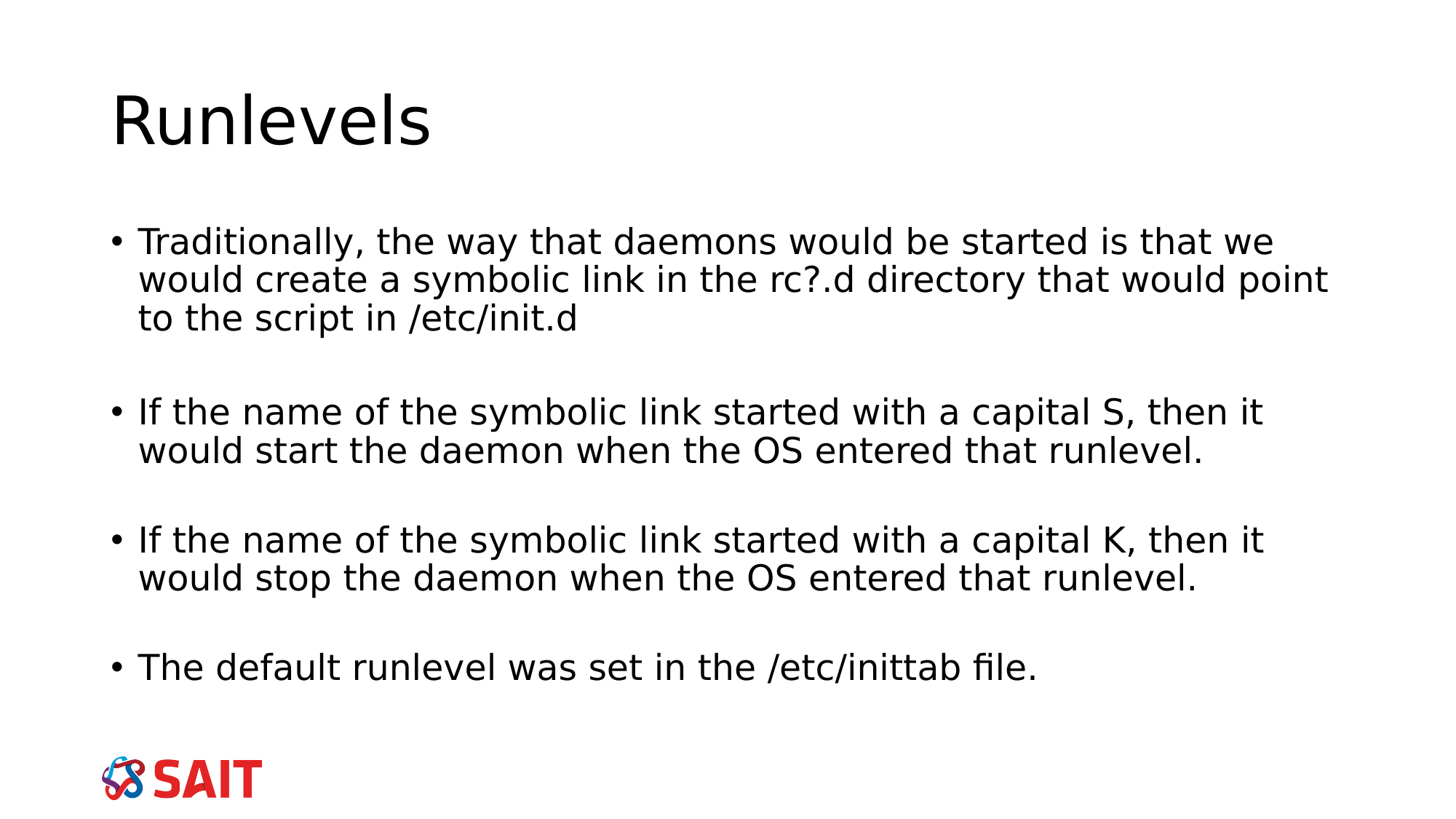

# Runlevels
Traditionally, the way that daemons would be started is that we would create a symbolic link in the rc?.d directory that would point to the script in /etc/init.d
If the name of the symbolic link started with a capital S, then it would start the daemon when the OS entered that runlevel.
If the name of the symbolic link started with a capital K, then it would stop the daemon when the OS entered that runlevel.
The default runlevel was set in the /etc/inittab file.